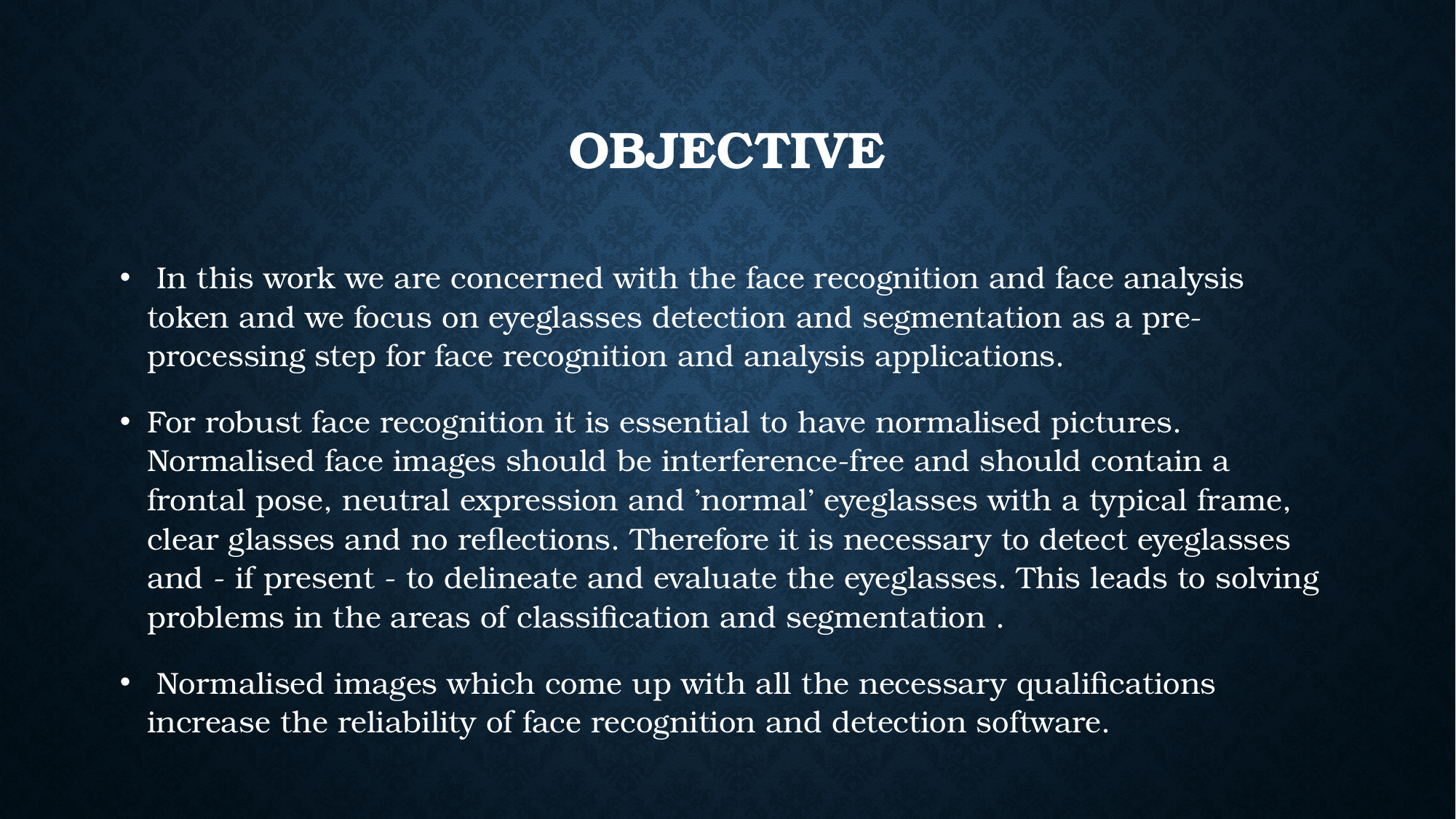

# OBJECTIVE
 In this work we are concerned with the face recognition and face analysis token and we focus on eyeglasses detection and segmentation as a pre-processing step for face recognition and analysis applications.
For robust face recognition it is essential to have normalised pictures. Normalised face images should be interference-free and should contain a frontal pose, neutral expression and ’normal’ eyeglasses with a typical frame, clear glasses and no reflections. Therefore it is necessary to detect eyeglasses and - if present - to delineate and evaluate the eyeglasses. This leads to solving problems in the areas of classification and segmentation .
 Normalised images which come up with all the necessary qualifications increase the reliability of face recognition and detection software.